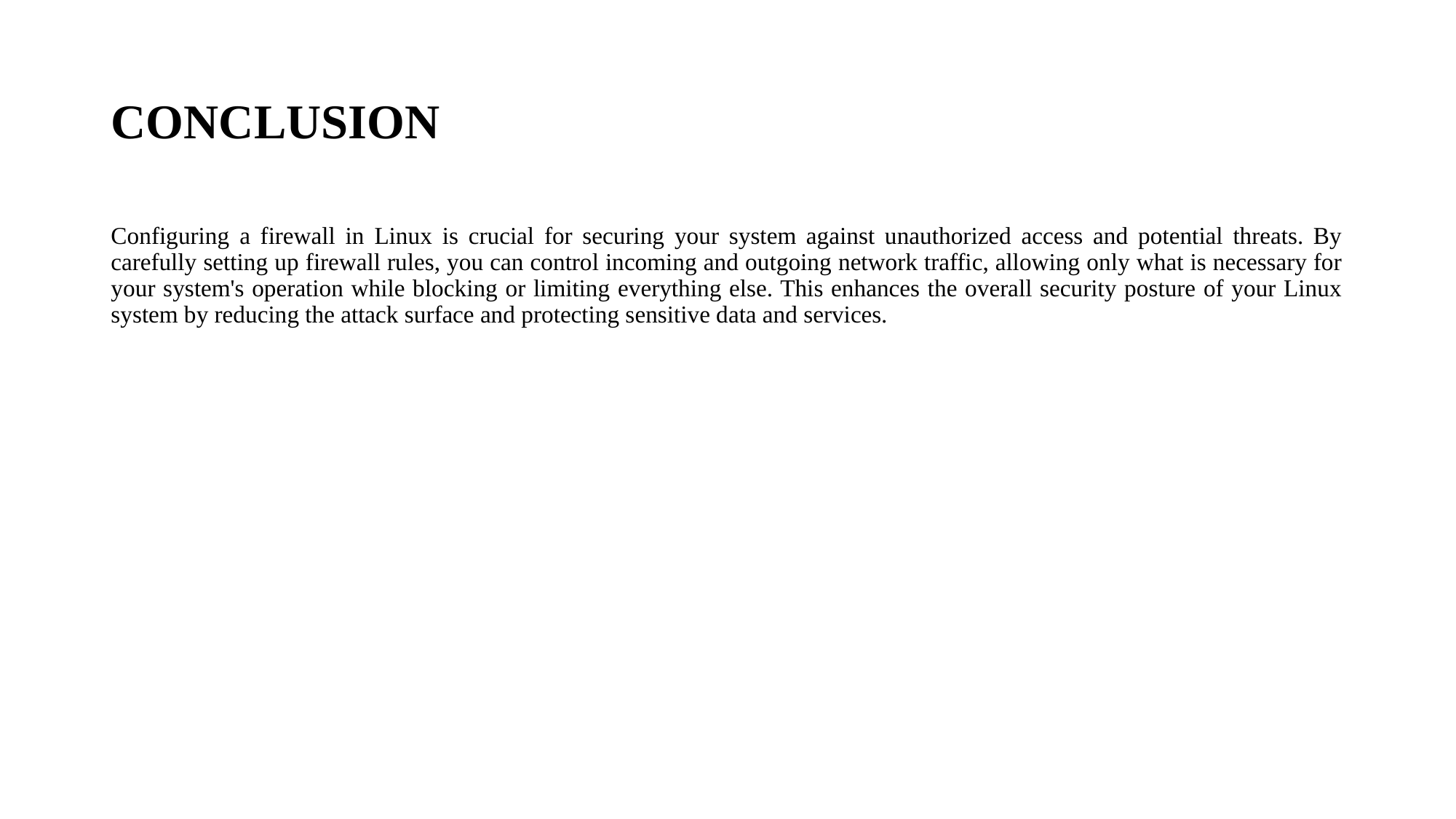

# CONCLUSION
Configuring a firewall in Linux is crucial for securing your system against unauthorized access and potential threats. By carefully setting up firewall rules, you can control incoming and outgoing network traffic, allowing only what is necessary for your system's operation while blocking or limiting everything else. This enhances the overall security posture of your Linux system by reducing the attack surface and protecting sensitive data and services.